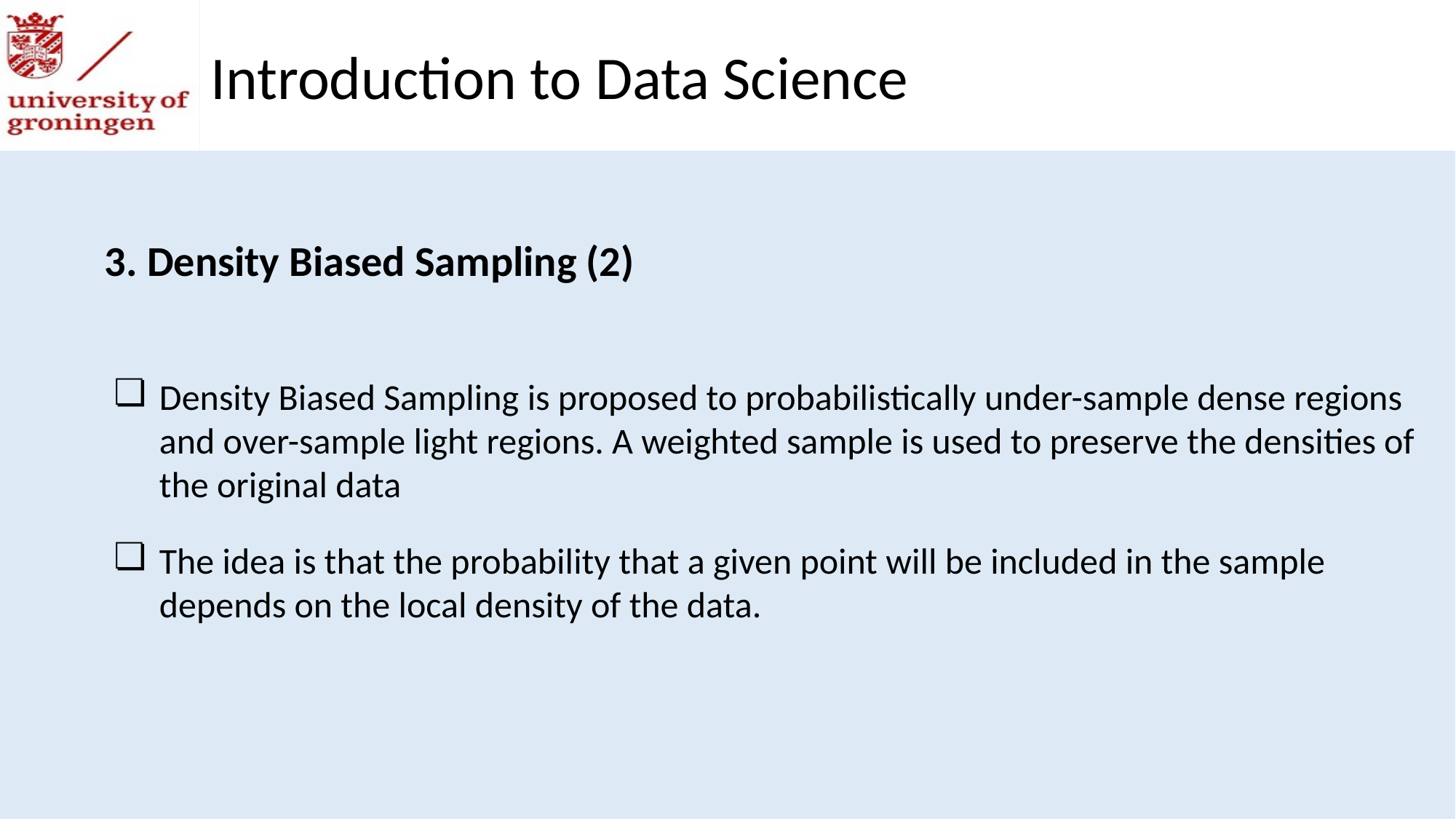

Introduction to Data Science
3. Density Biased Sampling (2)
Density Biased Sampling is proposed to probabilistically under-sample dense regions and over-sample light regions. A weighted sample is used to preserve the densities of the original data

The idea is that the probability that a given point will be included in the sample depends on the local density of the data.